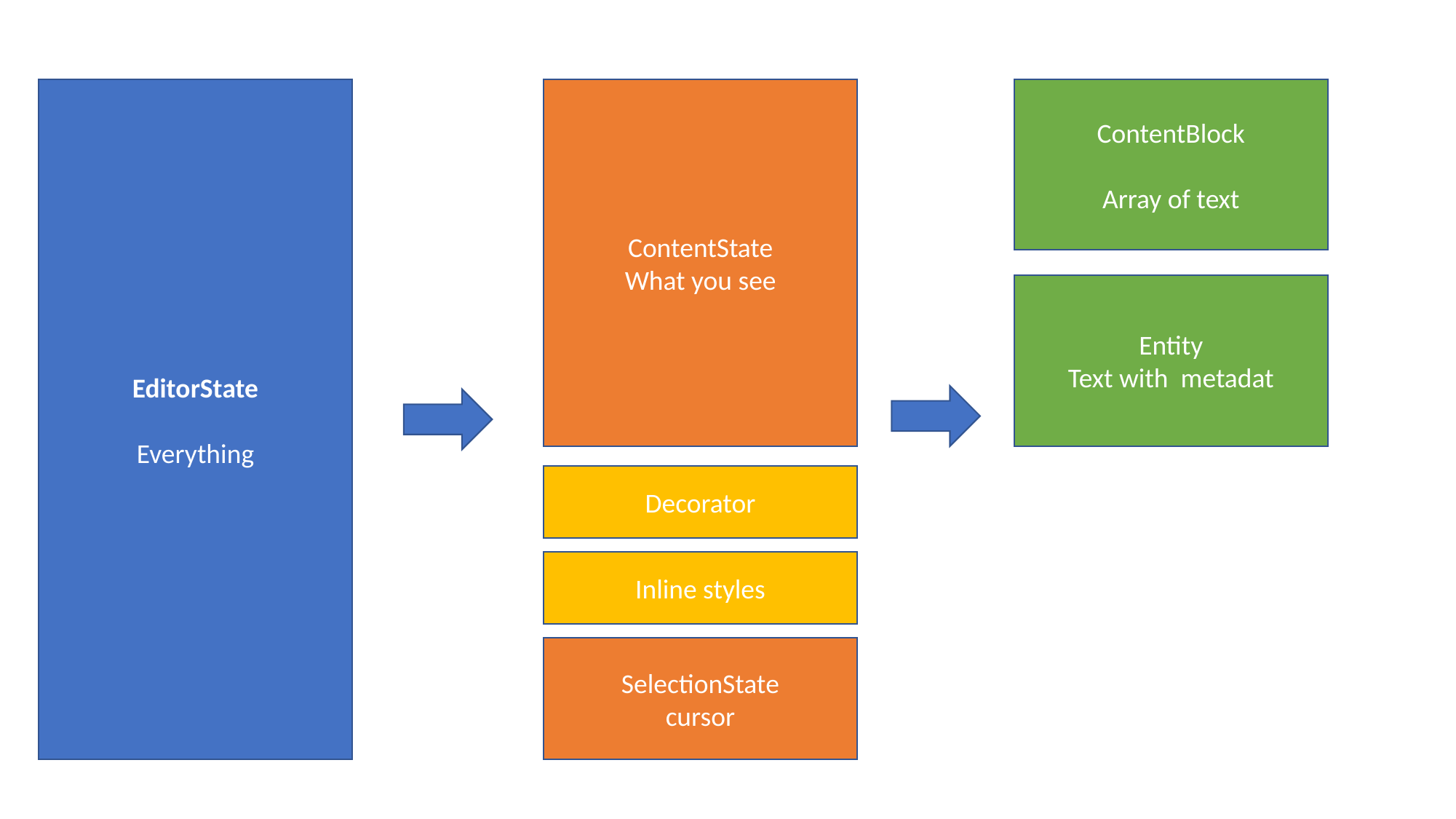

ContentState
What you see
ContentBlock

Array of text
EditorState

Everything
Entity
Text with  metadat

Decorator
Inline styles
SelectionState
cursor